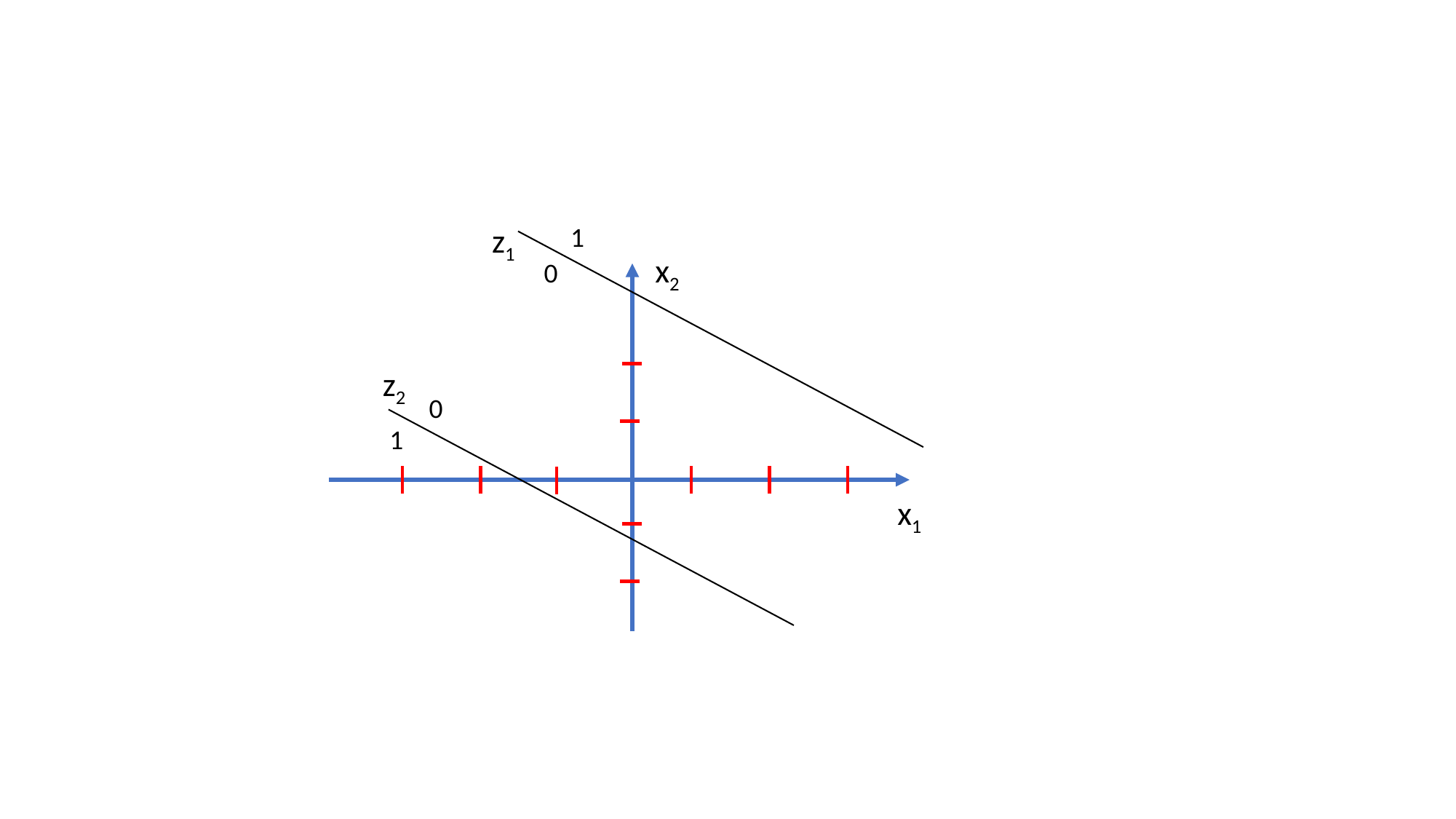

z1
1
x2
0
z2
0
1
x1